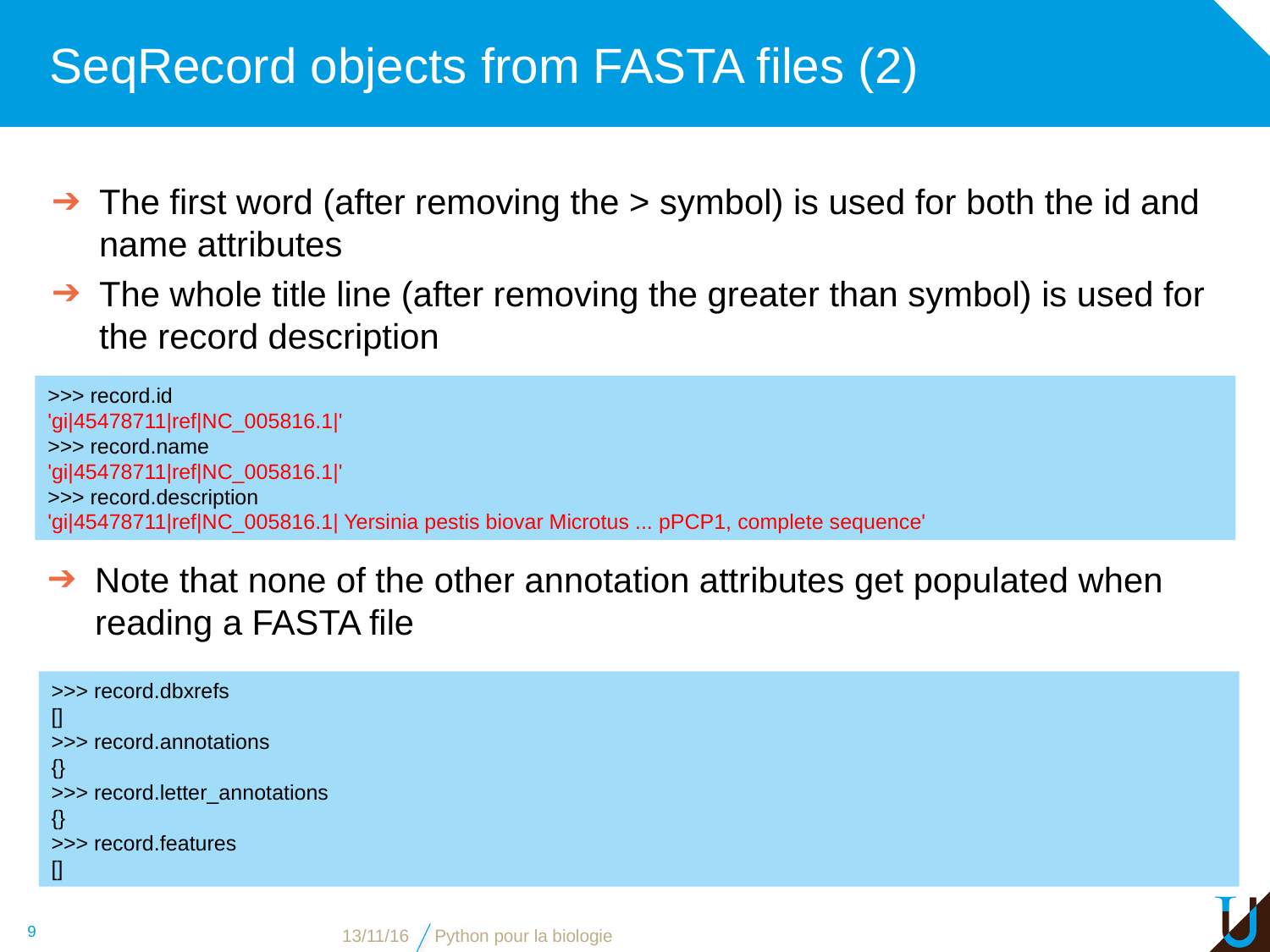

# SeqRecord objects from FASTA files (2)
The first word (after removing the > symbol) is used for both the id and name attributes
The whole title line (after removing the greater than symbol) is used for the record description

>>> record.id
'gi|45478711|ref|NC_005816.1|'
>>> record.name
'gi|45478711|ref|NC_005816.1|'
>>> record.description
'gi|45478711|ref|NC_005816.1| Yersinia pestis biovar Microtus ... pPCP1, complete sequence'
Note that none of the other annotation attributes get populated when reading a FASTA file

>>> record.dbxrefs
[]
>>> record.annotations
{}
>>> record.letter_annotations
{}
>>> record.features
[]
9
13/11/16
Python pour la biologie